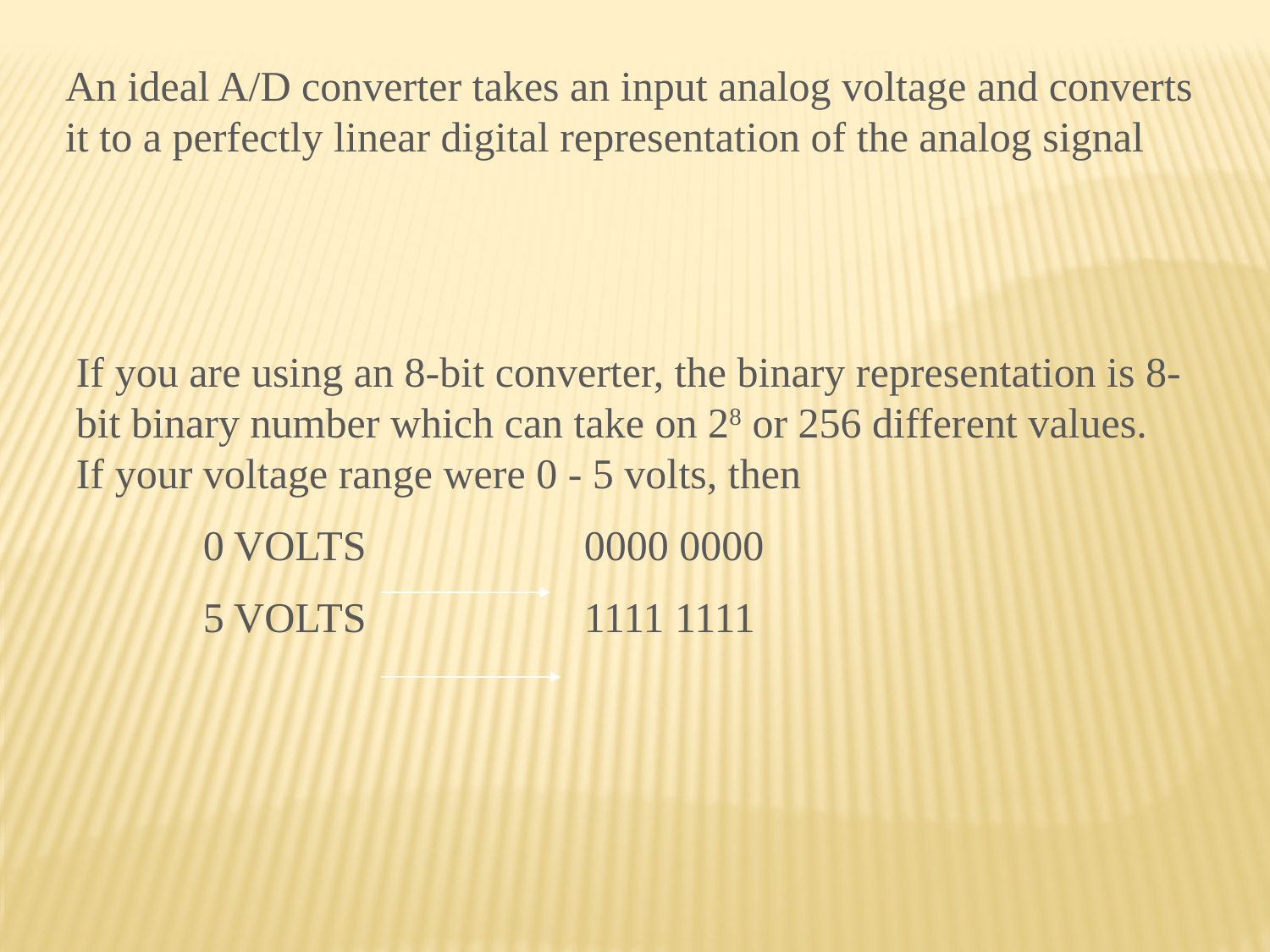

An ideal A/D converter takes an input analog voltage and converts it to a perfectly linear digital representation of the analog signal
If you are using an 8-bit converter, the binary representation is 8-bit binary number which can take on 28 or 256 different values.  If your voltage range were 0 - 5 volts, then
	0 VOLTS		0000 0000
	5 VOLTS		1111 1111